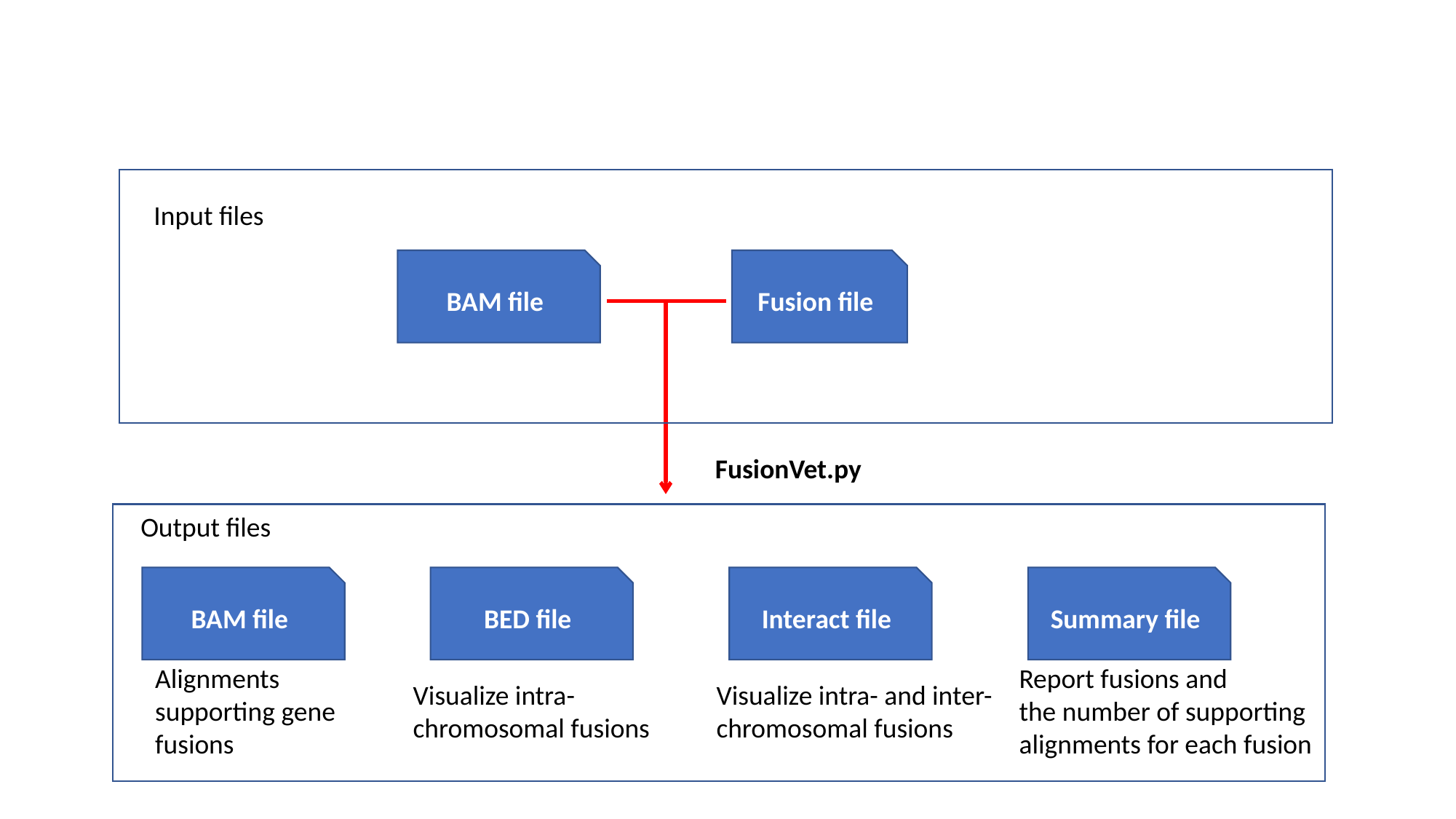

Input files
BAM file
Fusion file
FusionVet.py

Output files
BAM file
BED file
Interact file
Summary file
Alignments
supporting gene
fusions
Report fusions and
the number of supporting
alignments for each fusion
Visualize intra-
chromosomal fusions
Visualize intra- and inter-
chromosomal fusions